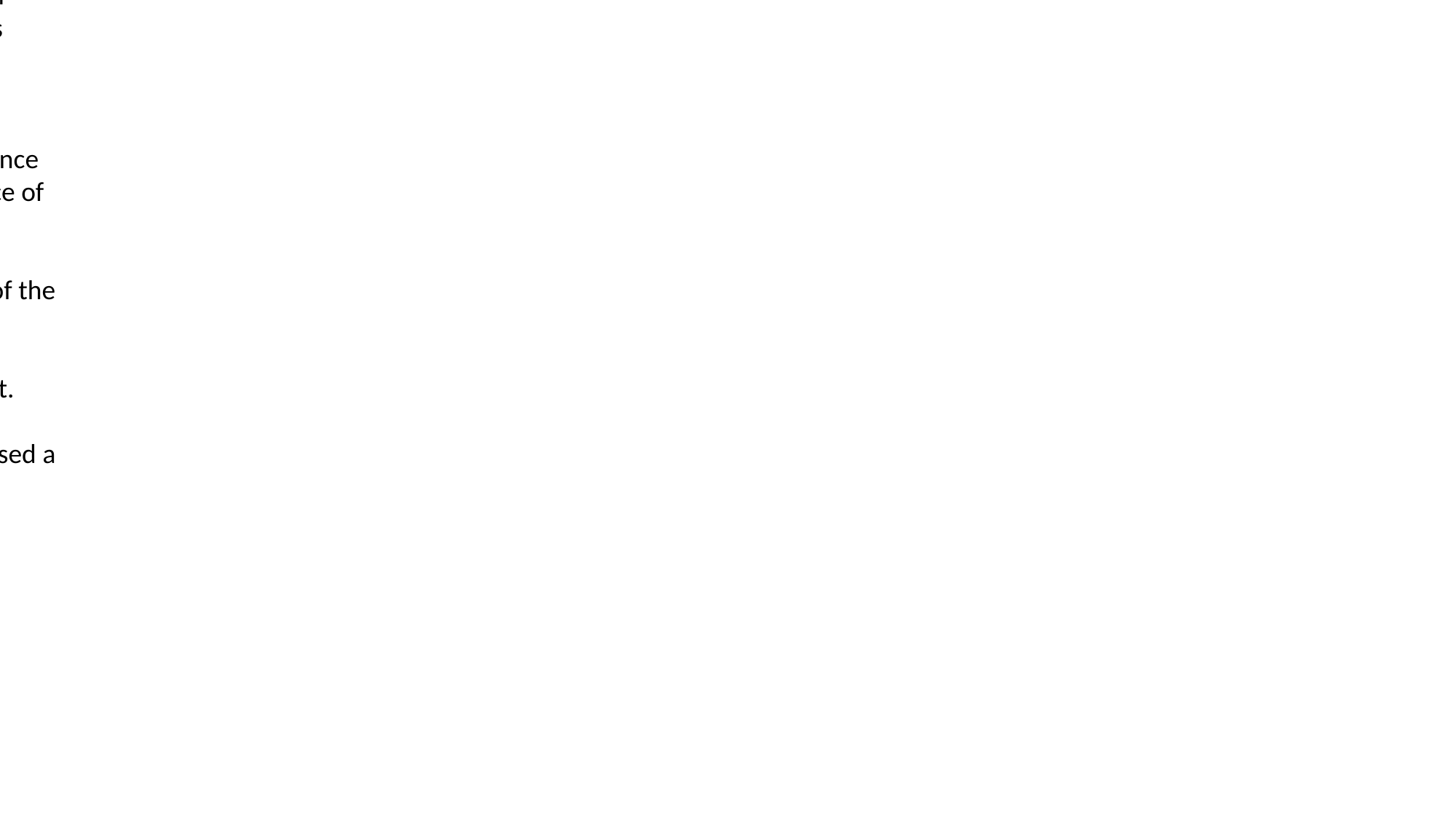

Sequential learning is the study of learning algorithms for sequential data. These methods include sliding window methods, recurrent sliding windows or conditional random fields. While sliding window based approaches tend to ignore the sequential relationship between data points inside the windows, a better solution is to resort to model-based approaches that assume explicitly a sequential dependency between consecutive data points. In its simplest form such model could be a Markov chain defined on the data points
[19].

However, the sequential dependence is presumably more evident or useful in many practical applications as a sequence of latent, so-called hidden, states that control the sequence of observed data points[19].

Recurrent neural network is represents a hidden identity of the family of non-probability models. The Recurrent neural network is trained to periodically identify fraudulent transactions given the sequence of transactions in the past.

Long Short-Term Memory network (LSTM) has recently raised a lot of attention because of its ability to learn long-term dependency.
It constitutes the state of the art on many real world
tasks such as speech recognition, hand writing recognition and statistical machine translation [19].

Fraud detection ways recently started the trend towards the use of a hybrid approach by integrating more than algorithm to take advantage of the features of each, such us: Latent Dirichlet Allocation(LDA) ,to analyze text data within a set of documents that represent traffic accident reports and extract text features using natural language processing techniques, such as (the color of the car - the type of car - the description of the incident) and then used the advantages extracted to train the deep neural network to detect fraud within a
range of textual claims submitted to insurance companies. The accuracy of neural networks in classifying claims has increased significantly as a result of the use of natural languages [20].

Neural networks were integrated with genetic algorithm to detect credit card fraud. A neural network of back propagation and its components was used from several layers and the genetic algorithm was introduced to decide the structure of the network, the network topology, the number of hidden layers and the number of nodes in each layer [21].

Used algorithms decision trees and Supper Vector Machines (SVM), respectively, to build a classification model for fraud detection within the real data of credit cards class, results showed that decision tree approaches outperform SVM approaches in solving the problem [22,23].
#